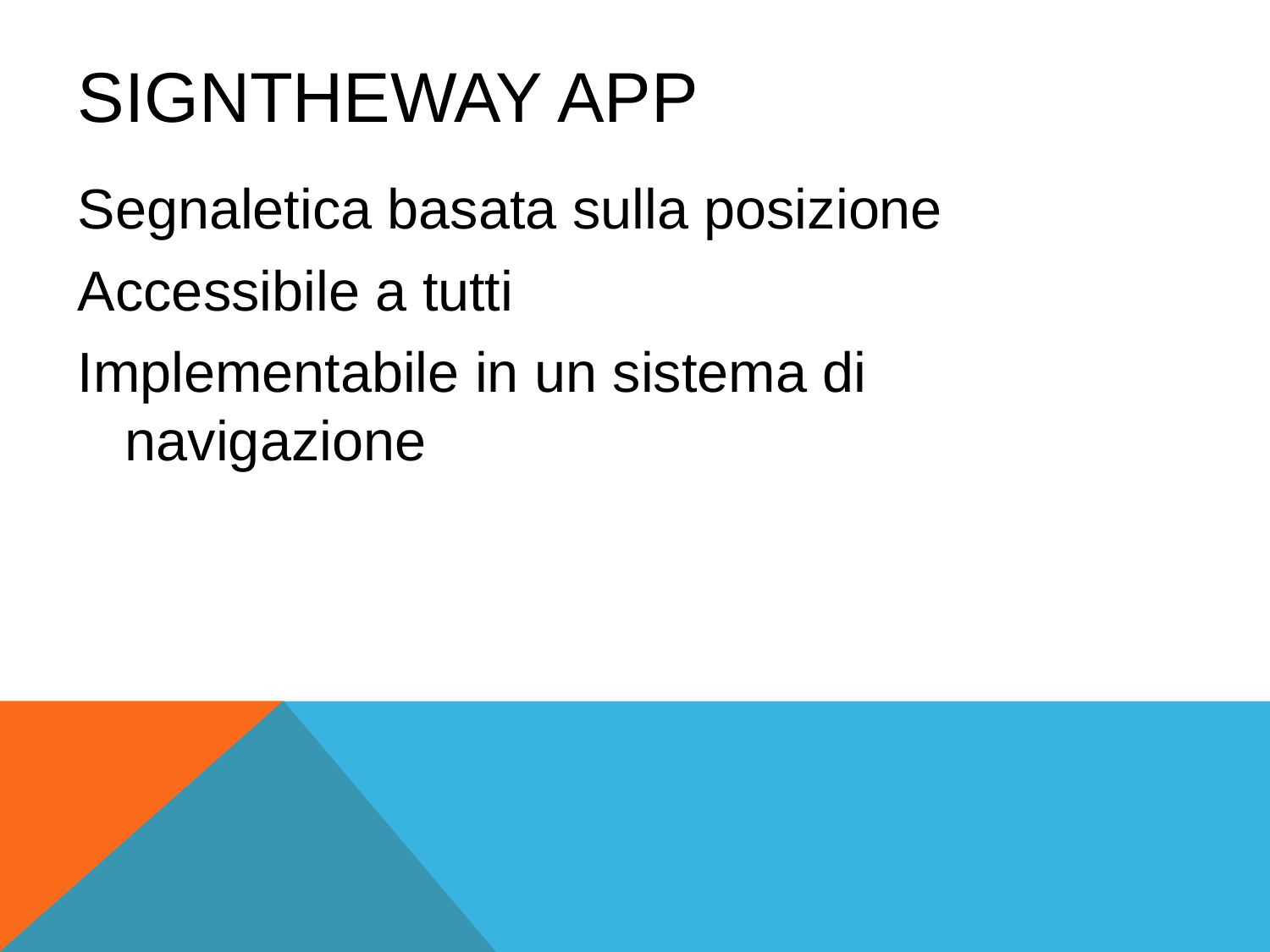

# SignTheWay App
Segnaletica basata sulla posizione
Accessibile a tutti
Implementabile in un sistema di navigazione